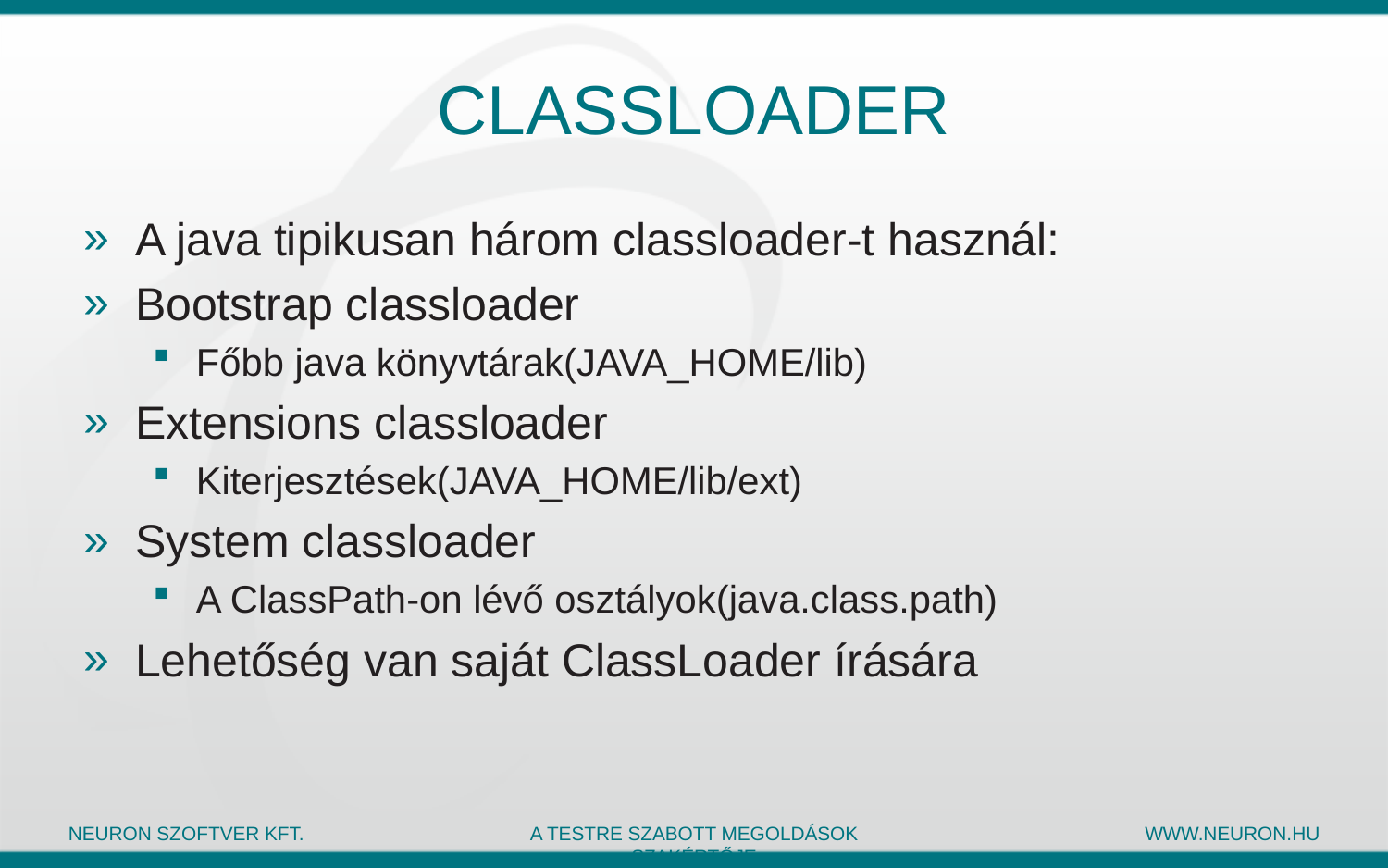

# Classloader
A java tipikusan három classloader-t használ:
Bootstrap classloader
Főbb java könyvtárak(JAVA_HOME/lib)
Extensions classloader
Kiterjesztések(JAVA_HOME/lib/ext)
System classloader
A ClassPath-on lévő osztályok(java.class.path)
Lehetőség van saját ClassLoader írására